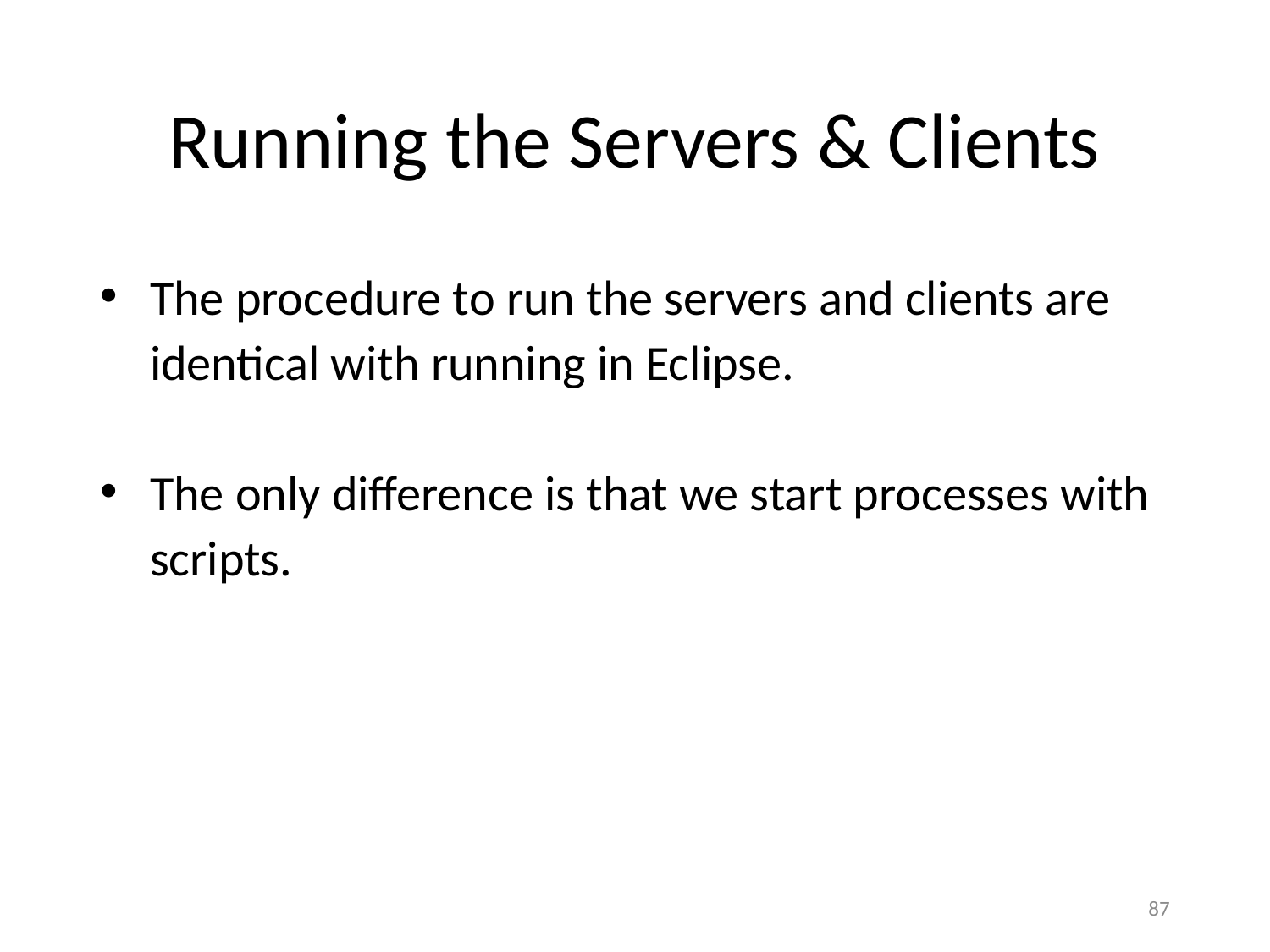

# Running the Servers & Clients
The procedure to run the servers and clients are identical with running in Eclipse.

The only difference is that we start processes with scripts.
87